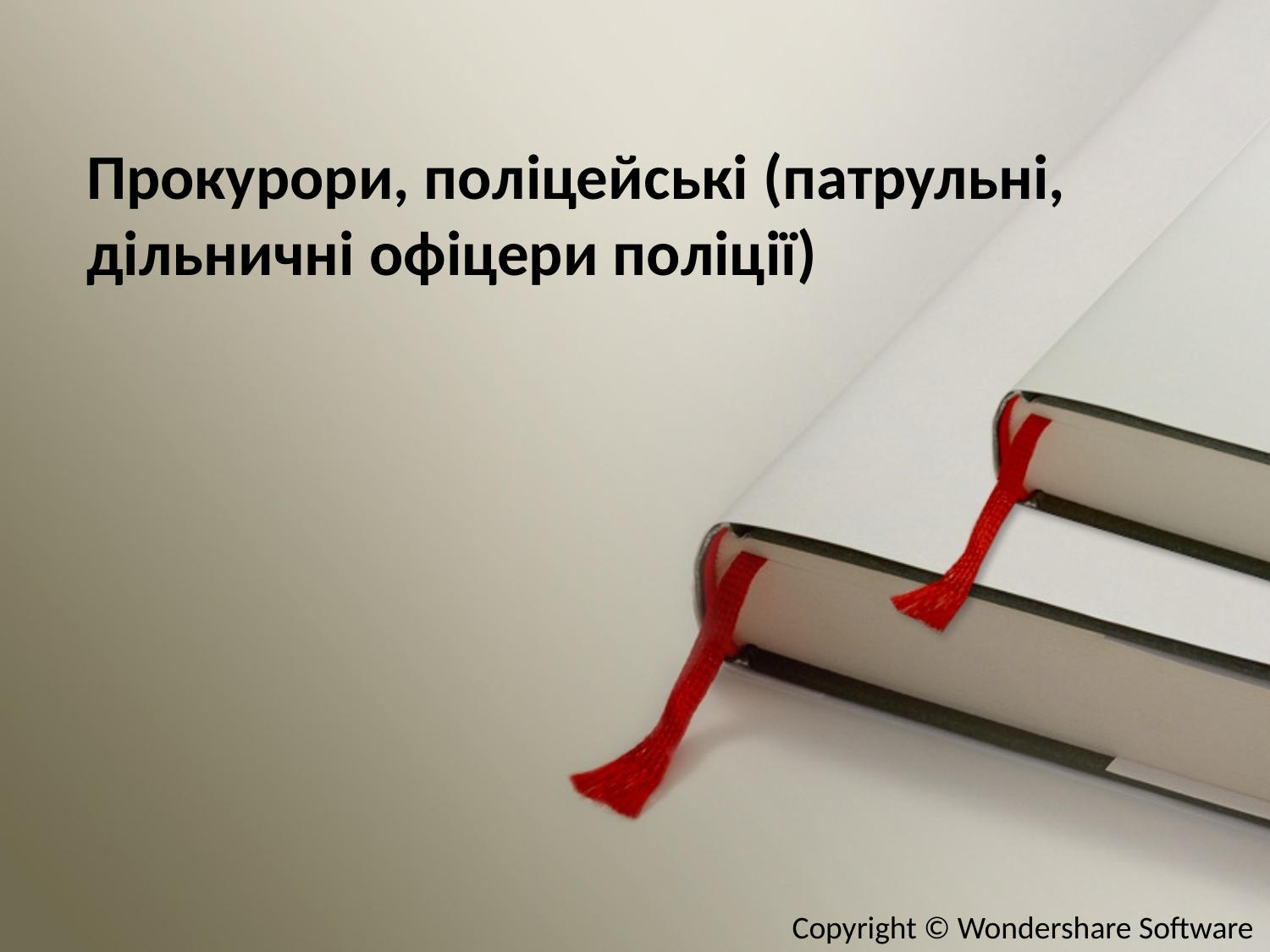

# Прокурори, поліцейські (патрульні, дільничні офіцери поліції)